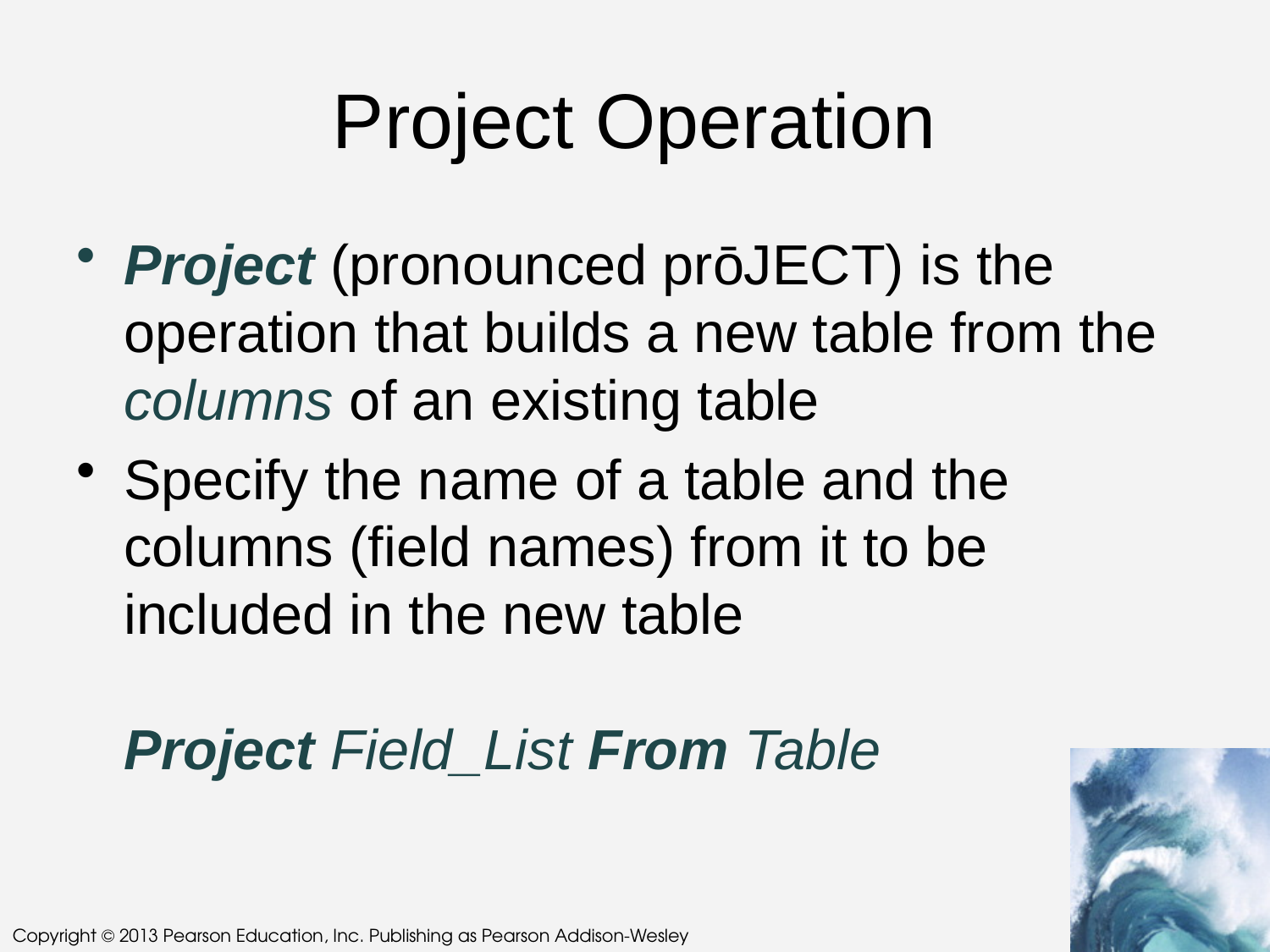

# Project Operation
Project (pronounced prōJECT) is the operation that builds a new table from the columns of an existing table
Specify the name of a table and the columns (field names) from it to be included in the new table
Project Field_List From Table